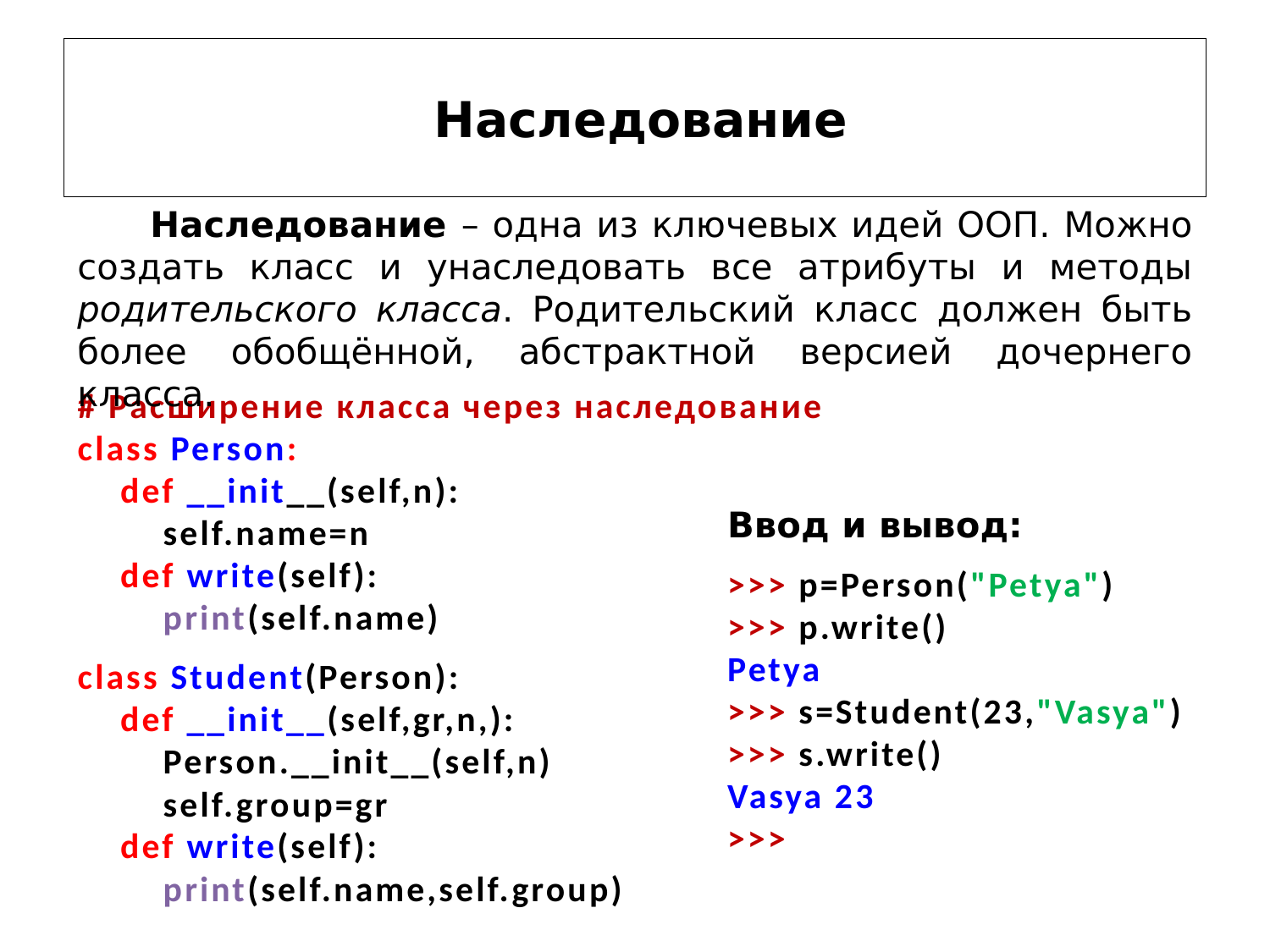

# Наследование
     Наследование – одна из ключевых идей ООП. Можно создать класс и унаследовать все атрибуты и методы родительского класса. Родительский класс должен быть более обобщённой, абстрактной версией дочернего класса.
# Расширение класса через наследование
class Person:
    def __init__(self,n):
        self.name=n
    def write(self):
        print(self.name)

class Student(Person):
    def __init__(self,gr,n,):
        Person.__init__(self,n)
        self.group=gr
    def write(self):
        print(self.name,self.group)
Ввод и вывод:

>>> p=Person("Petya")
>>> p.write()
Petya
>>> s=Student(23,"Vasya")
>>> s.write()
Vasya 23
>>>